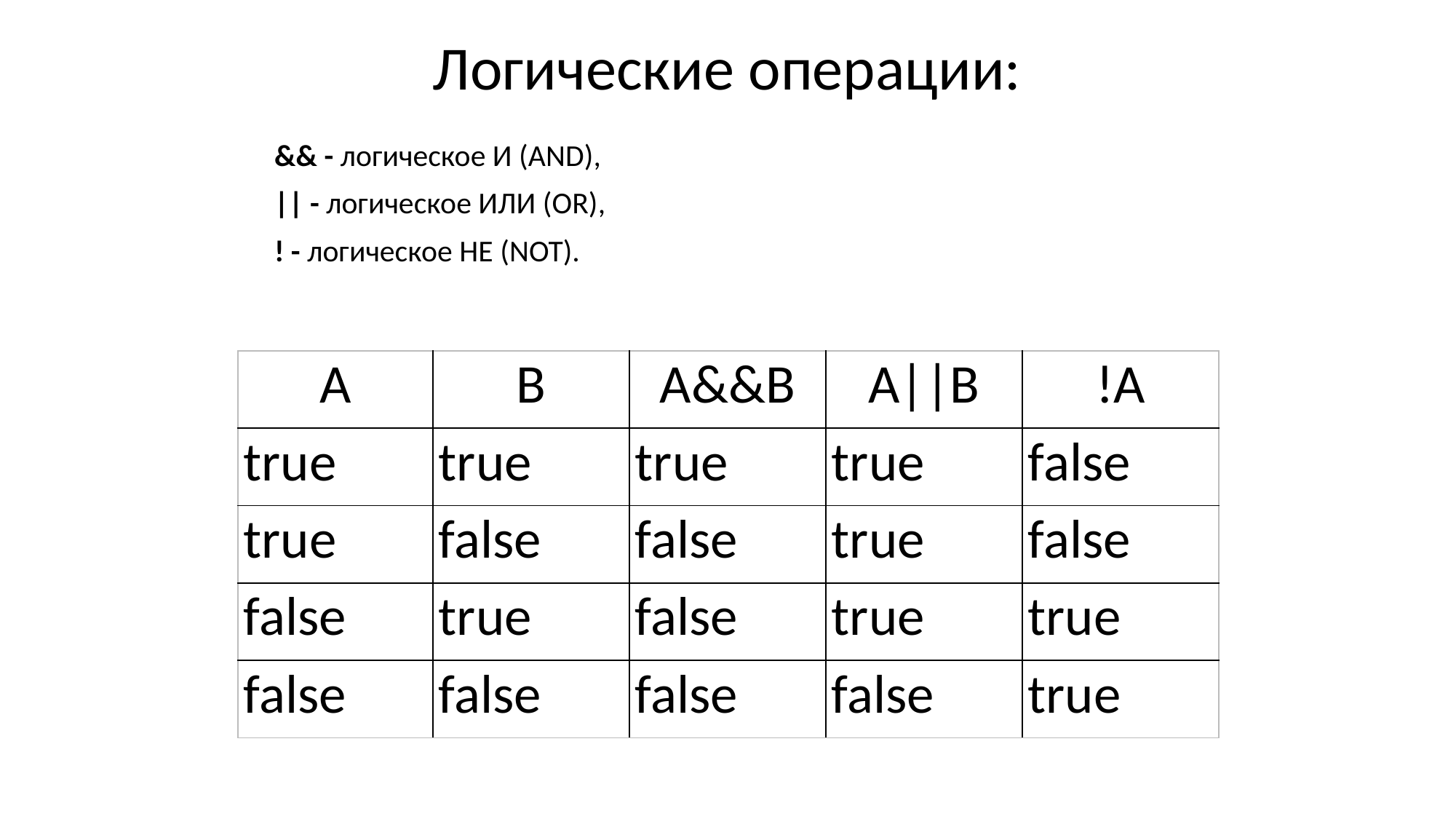

# Логические операции:
&& - логическое И (AND),
|| - логическое ИЛИ (OR),
! - логическое НЕ (NOT).
| A | B | A&&B | A||B | !A |
| --- | --- | --- | --- | --- |
| true | true | true | true | false |
| true | false | false | true | false |
| false | true | false | true | true |
| false | false | false | false | true |